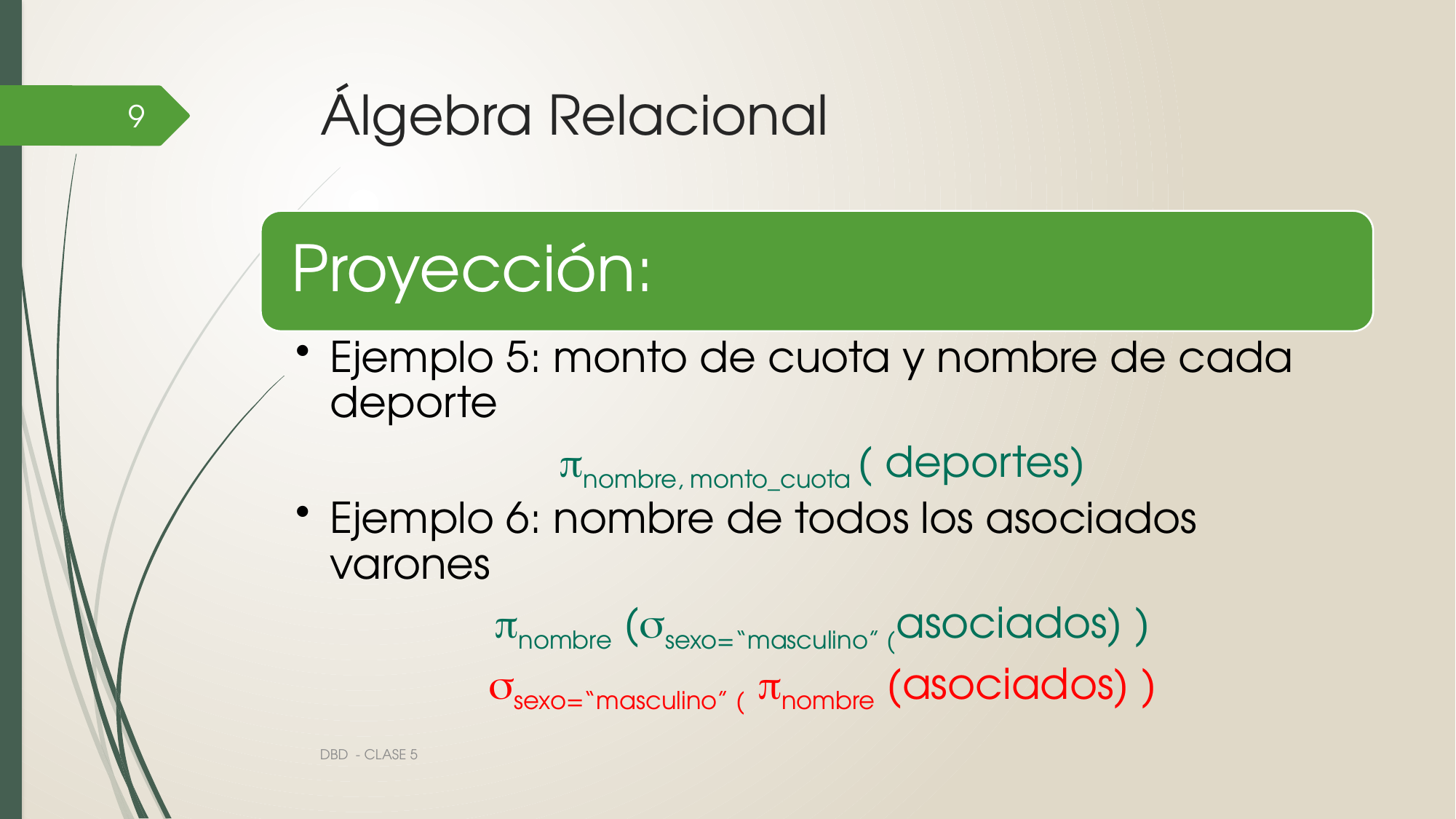

# Álgebra Relacional
9
Proyección:
Ejemplo 5: monto de cuota y nombre de cada deporte
πnombre, monto_cuota ( deportes)
Ejemplo 6: nombre de todos los asociados varones
πnombre (σsexo=“masculino” (asociados) )
σsexo=“masculino” (  πnombre (asociados) )
DBD  - CLASE 5